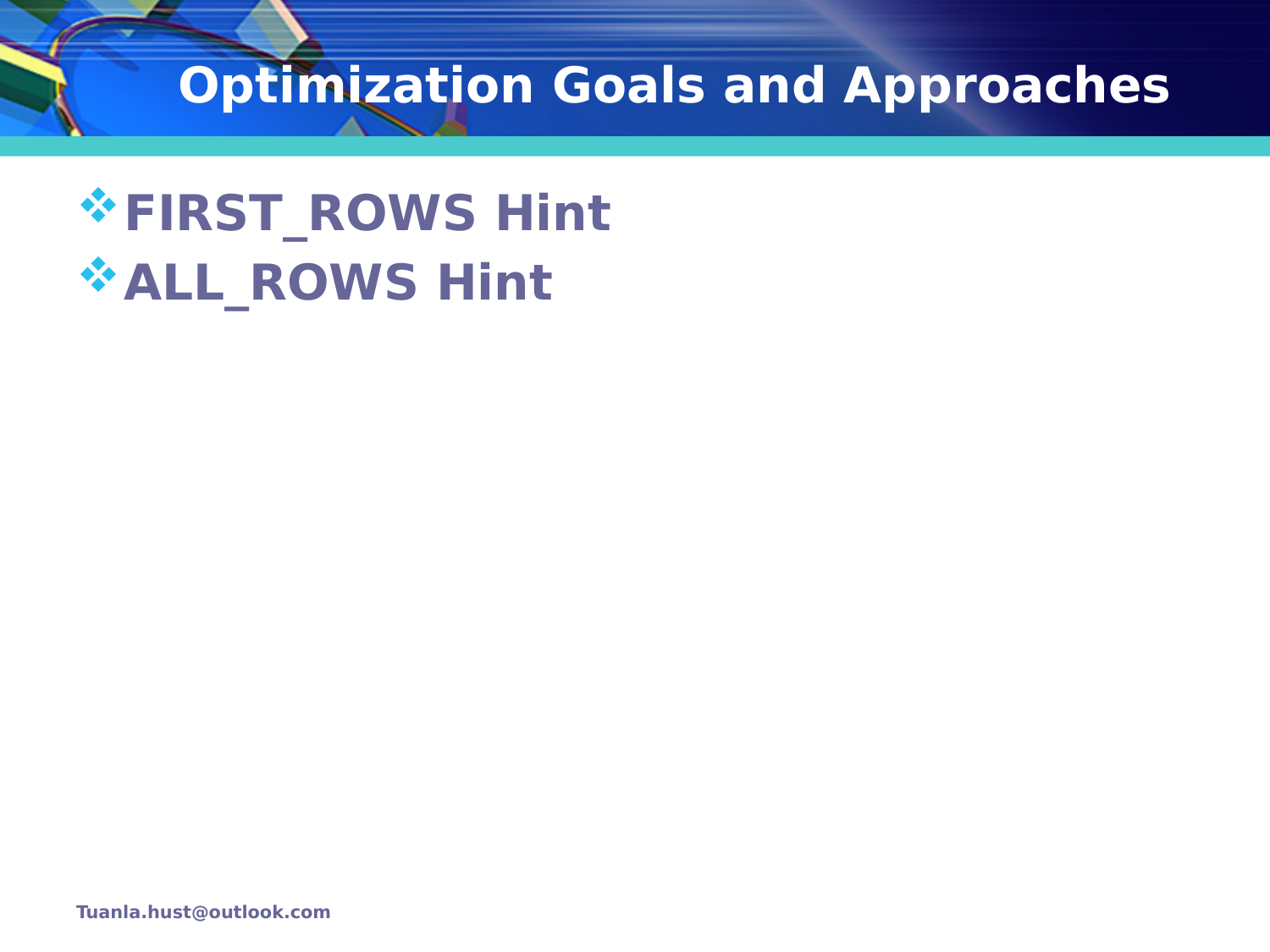

# Optimization Goals and Approaches
FIRST_ROWS Hint
ALL_ROWS Hint
Tuanla.hust@outlook.com